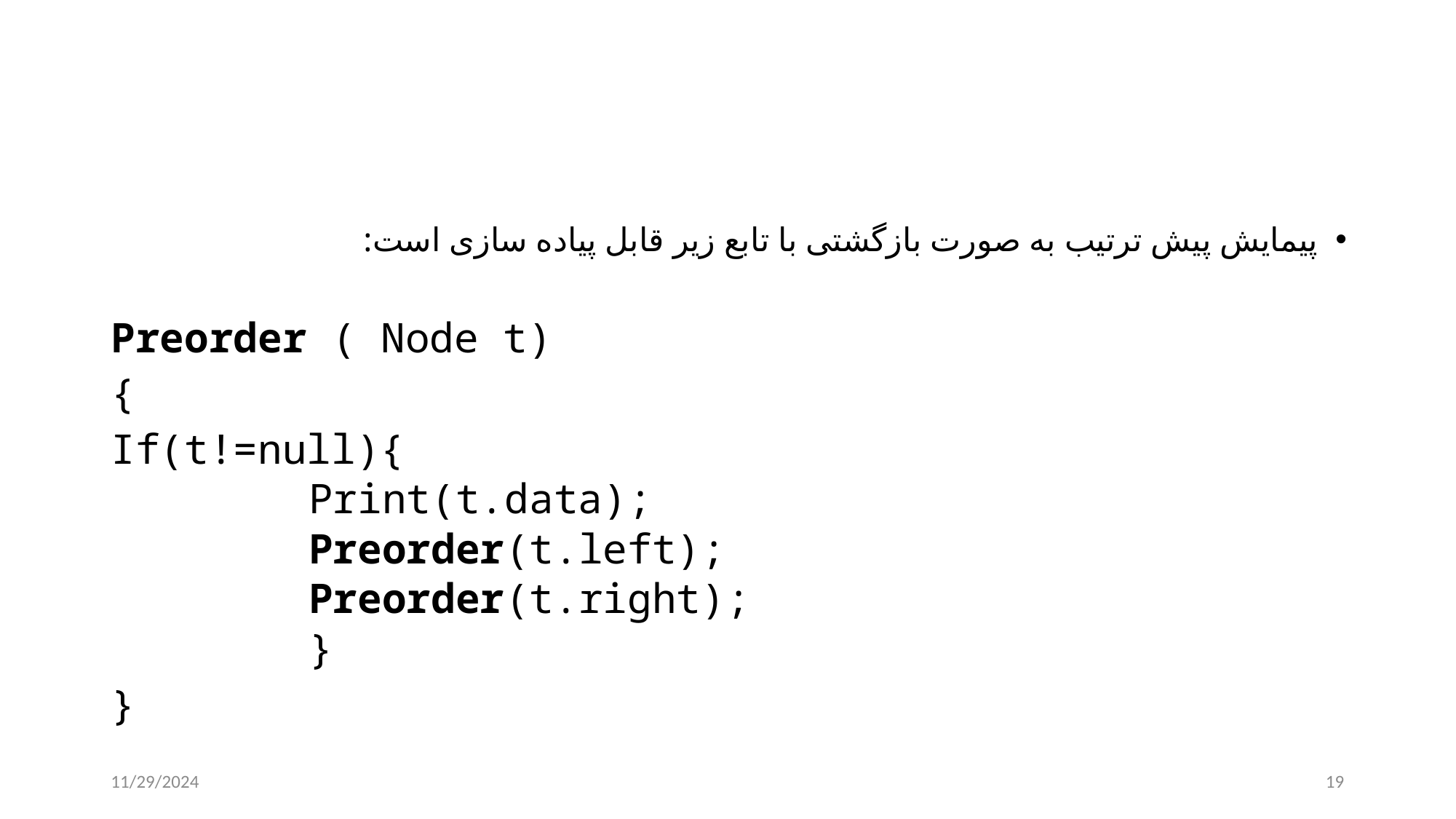

#
پیمایش پیش ترتیب به صورت بازگشتی با تابع زیر قابل پیاده سازی است:

Preorder ( Node t)
{
If(t!=null){
Print(t.data);
Preorder(t.left);
Preorder(t.right);
}
}
11/29/2024

19